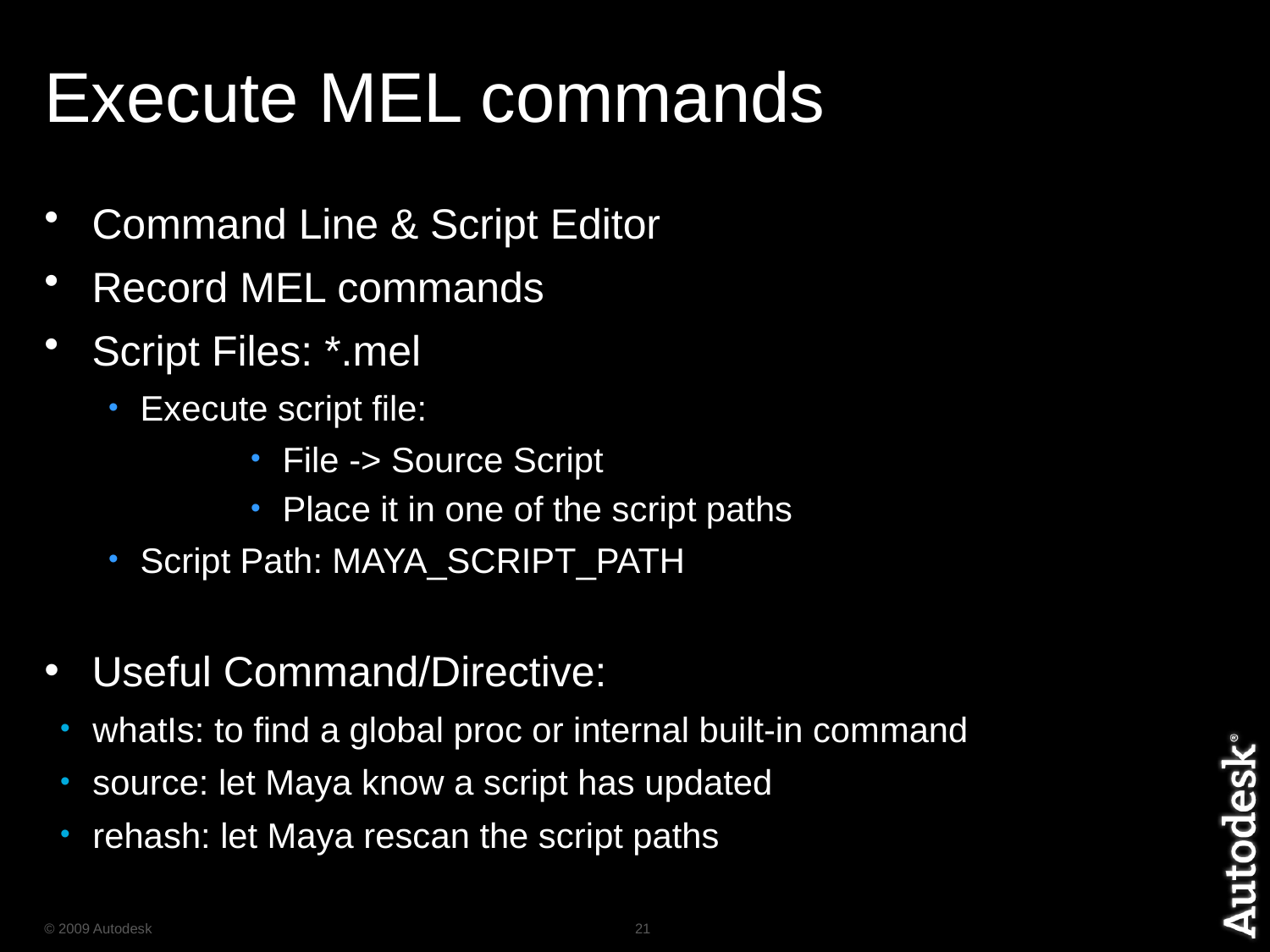

# Execute MEL commands
Command Line & Script Editor
Record MEL commands
Script Files: *.mel
Execute script file:
File -> Source Script
Place it in one of the script paths
Script Path: MAYA_SCRIPT_PATH

Useful Command/Directive:
whatIs: to find a global proc or internal built-in command
source: let Maya know a script has updated
rehash: let Maya rescan the script paths